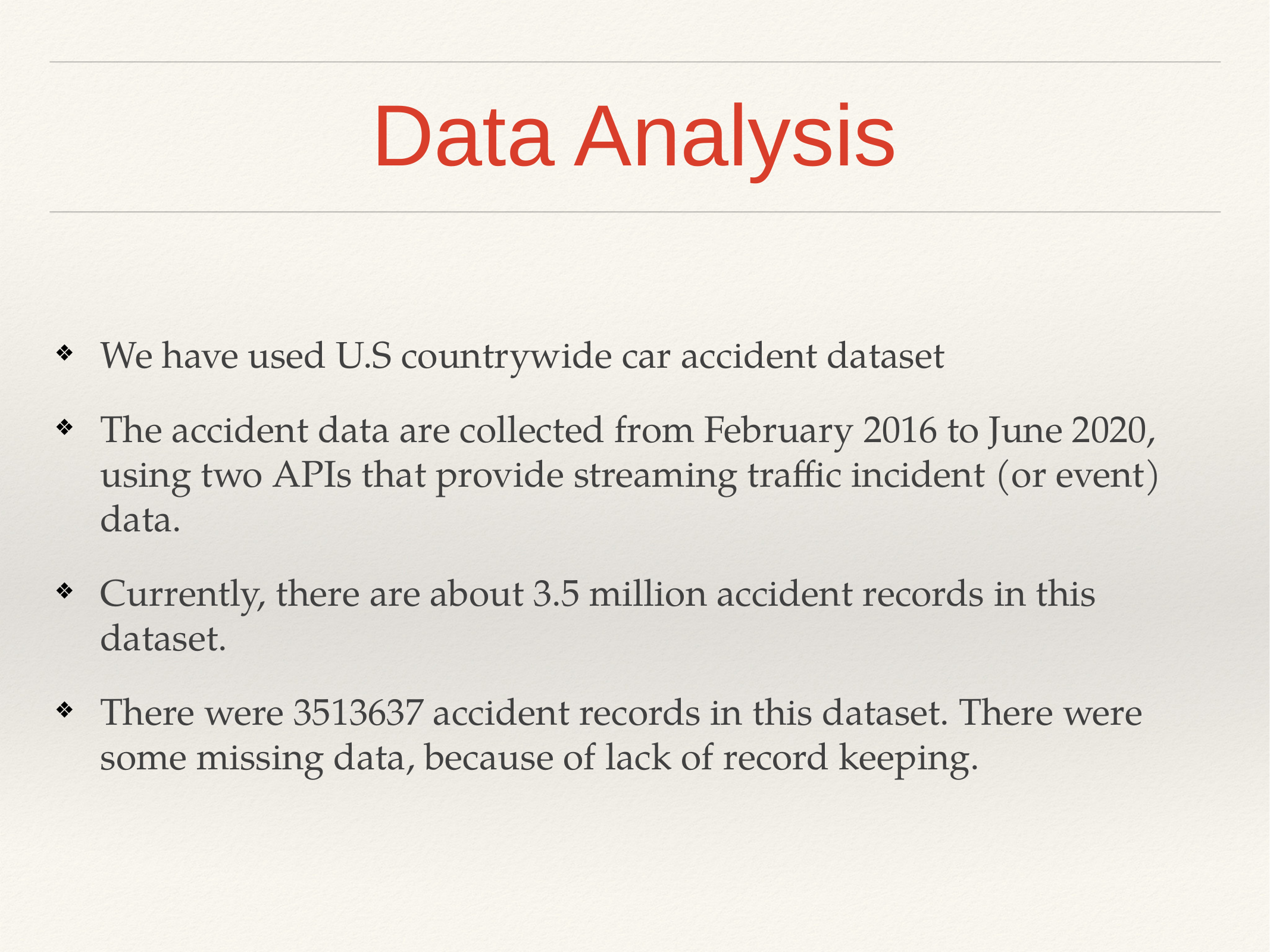

# Data Analysis
We have used U.S countrywide car accident dataset
The accident data are collected from February 2016 to June 2020, using two APIs that provide streaming traffic incident (or event) data.
Currently, there are about 3.5 million accident records in this dataset.
There were 3513637 accident records in this dataset. There were some missing data, because of lack of record keeping.